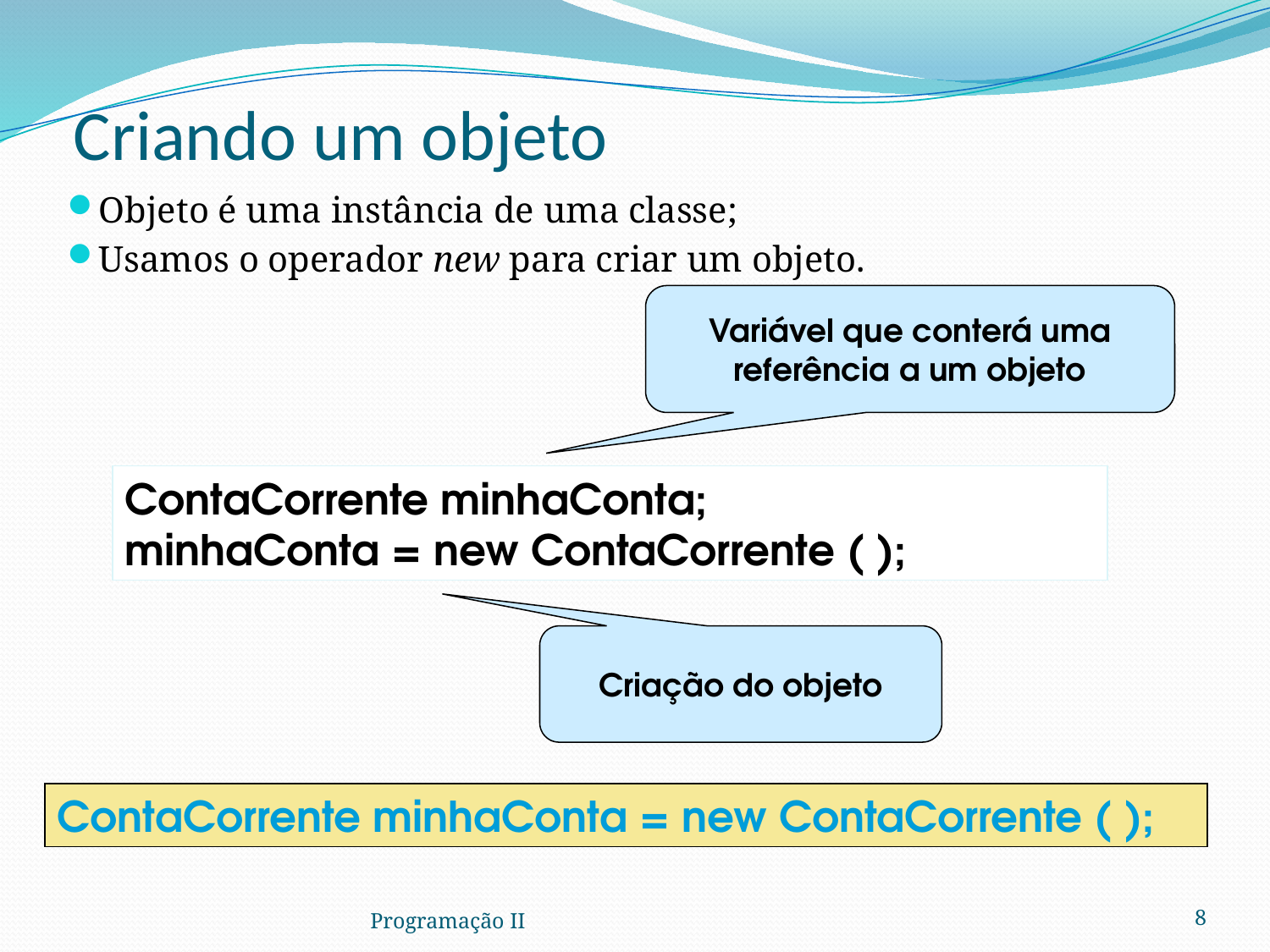

Criando um objeto
Objeto é uma instância de uma classe;
Usamos o operador new para criar um objeto.

Variável que conterá uma
referência a um objeto
ContaCorrente minhaConta;
minhaConta = new ContaCorrente ( );
Criação do objeto
ContaCorrente minhaConta = new ContaCorrente ( );
Programação II
8